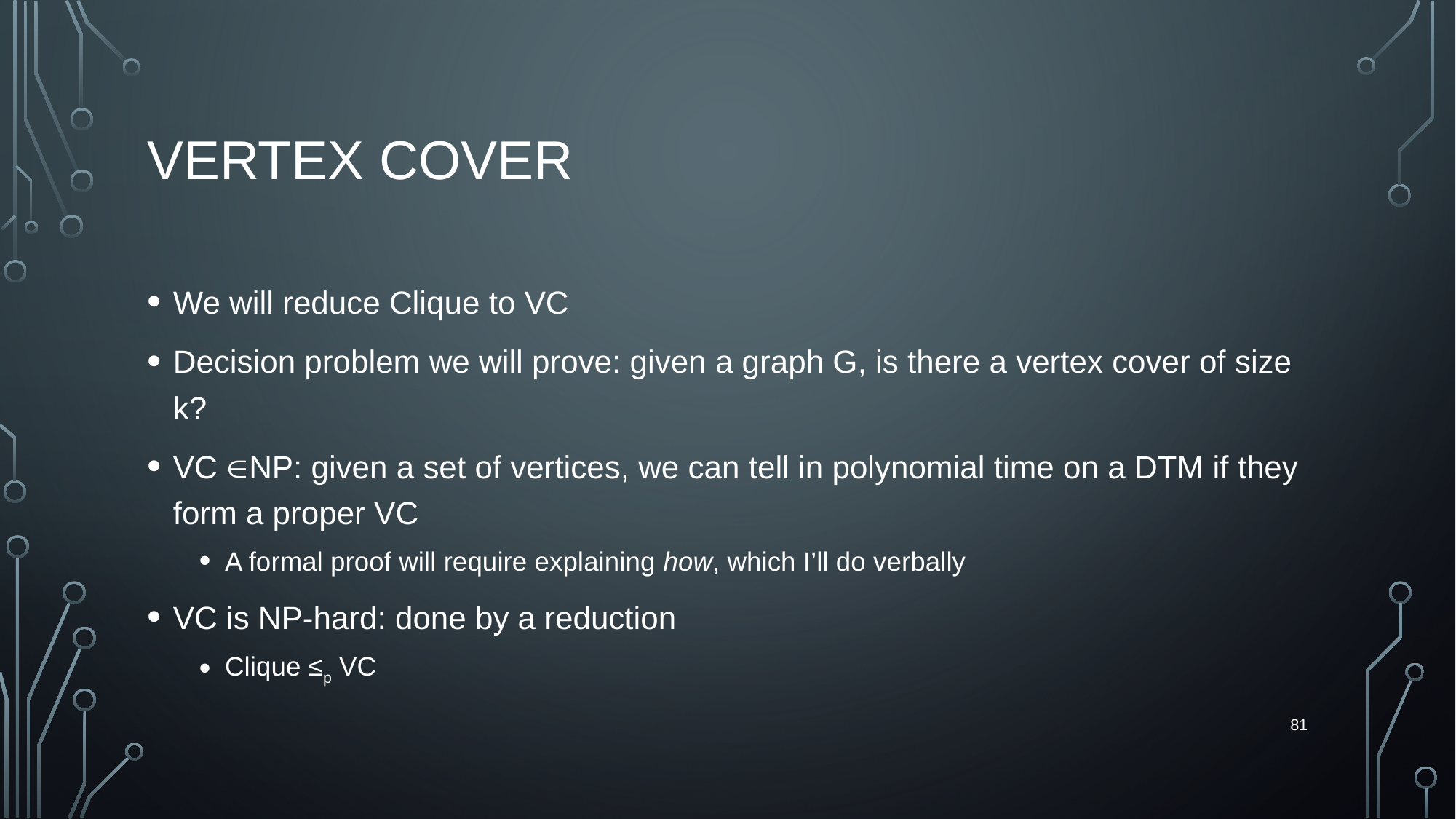

# Vertex Cover
We will reduce Clique to VC
Decision problem we will prove: given a graph G, is there a vertex cover of size k?
VC ∈NP: given a set of vertices, we can tell in polynomial time on a DTM if they form a proper VC
A formal proof will require explaining how, which I’ll do verbally
VC is NP-hard: done by a reduction
Clique ≤p VC
81